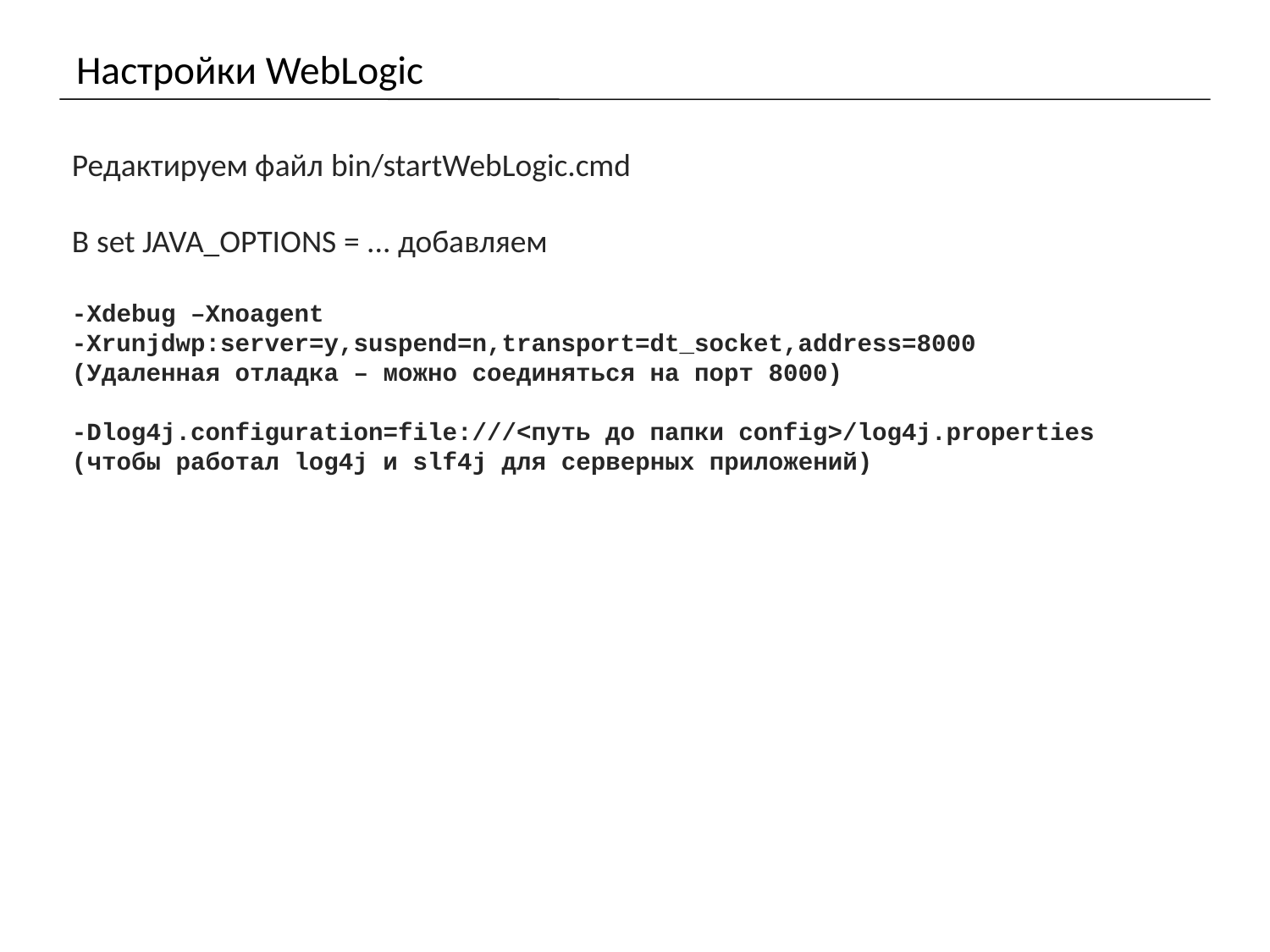

# Настройки WebLogic
Редактируем файл bin/startWebLogic.cmd

В set JAVA_OPTIONS = ... добавляем

-Xdebug –Xnoagent
-Xrunjdwp:server=y,suspend=n,transport=dt_socket,address=8000
(Удаленная отладка – можно соединяться на порт 8000)

-Dlog4j.configuration=file:///<путь до папки config>/log4j.properties
(чтобы работал log4j и slf4j для серверных приложений)